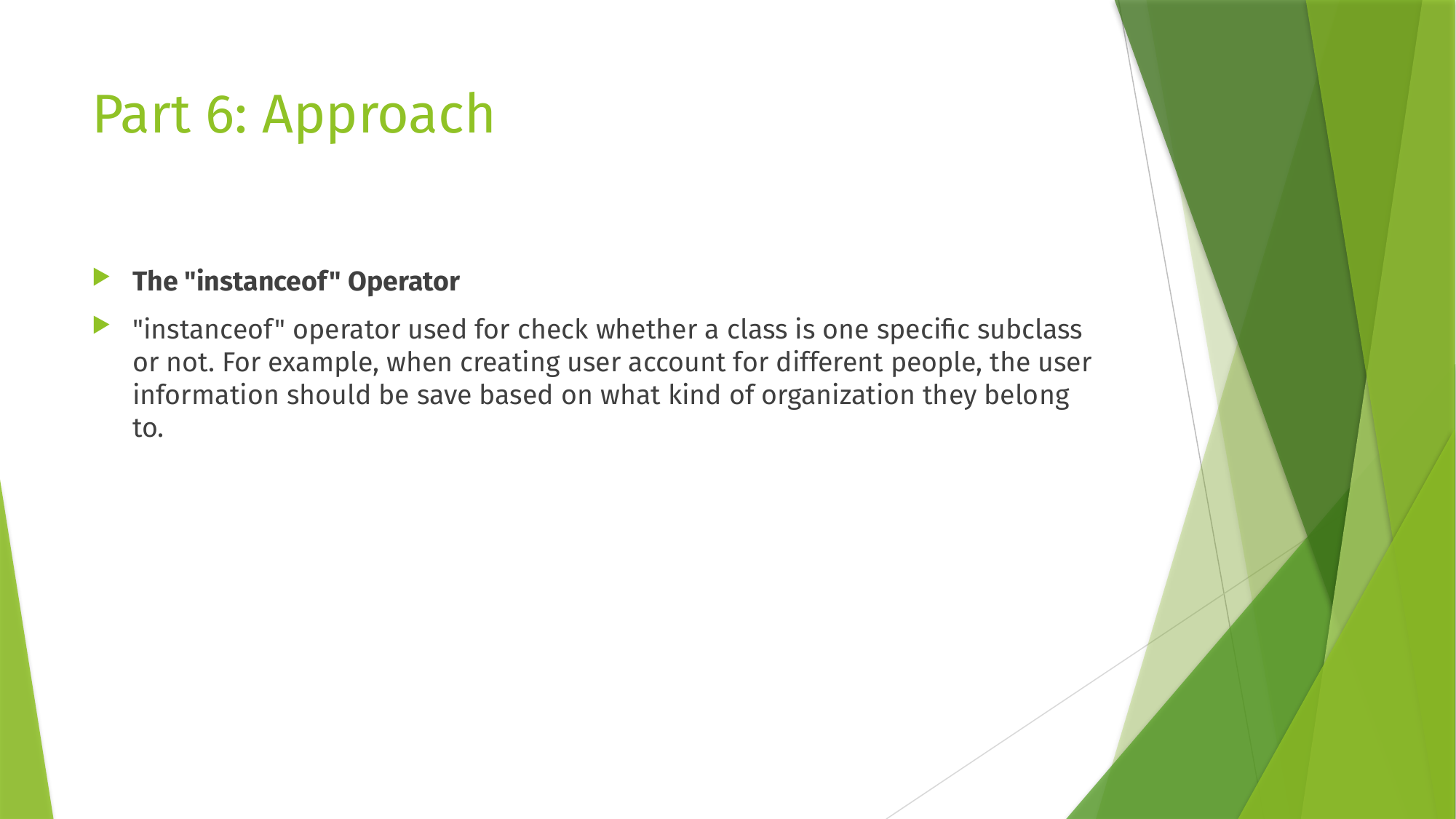

# Part 6: Approach
The "instanceof" Operator
"instanceof" operator used for check whether a class is one specific subclass or not. For example, when creating user account for different people, the user information should be save based on what kind of organization they belong to.